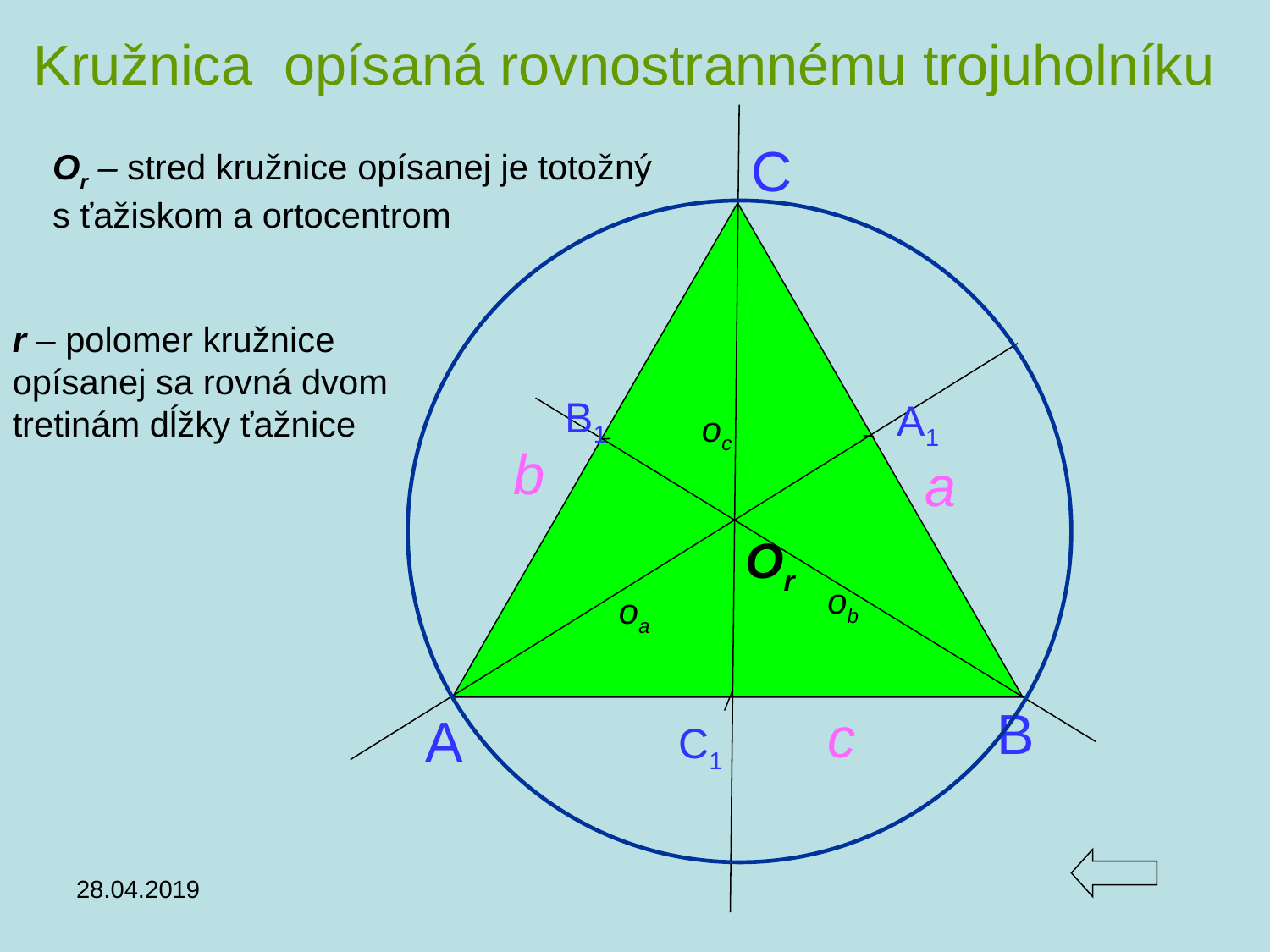

# Kružnica  opísaná rovnostrannému trojuholníku

C
Or – stred kružnice opísanej je totožný s ťažiskom a ortocentrom

r – polomer kružnice opísanej sa rovná dvom tretinám dĺžky ťažnice

B1
A1

oc

b

a
Or
ob
oa

B
c
A
C1

28.04.2019